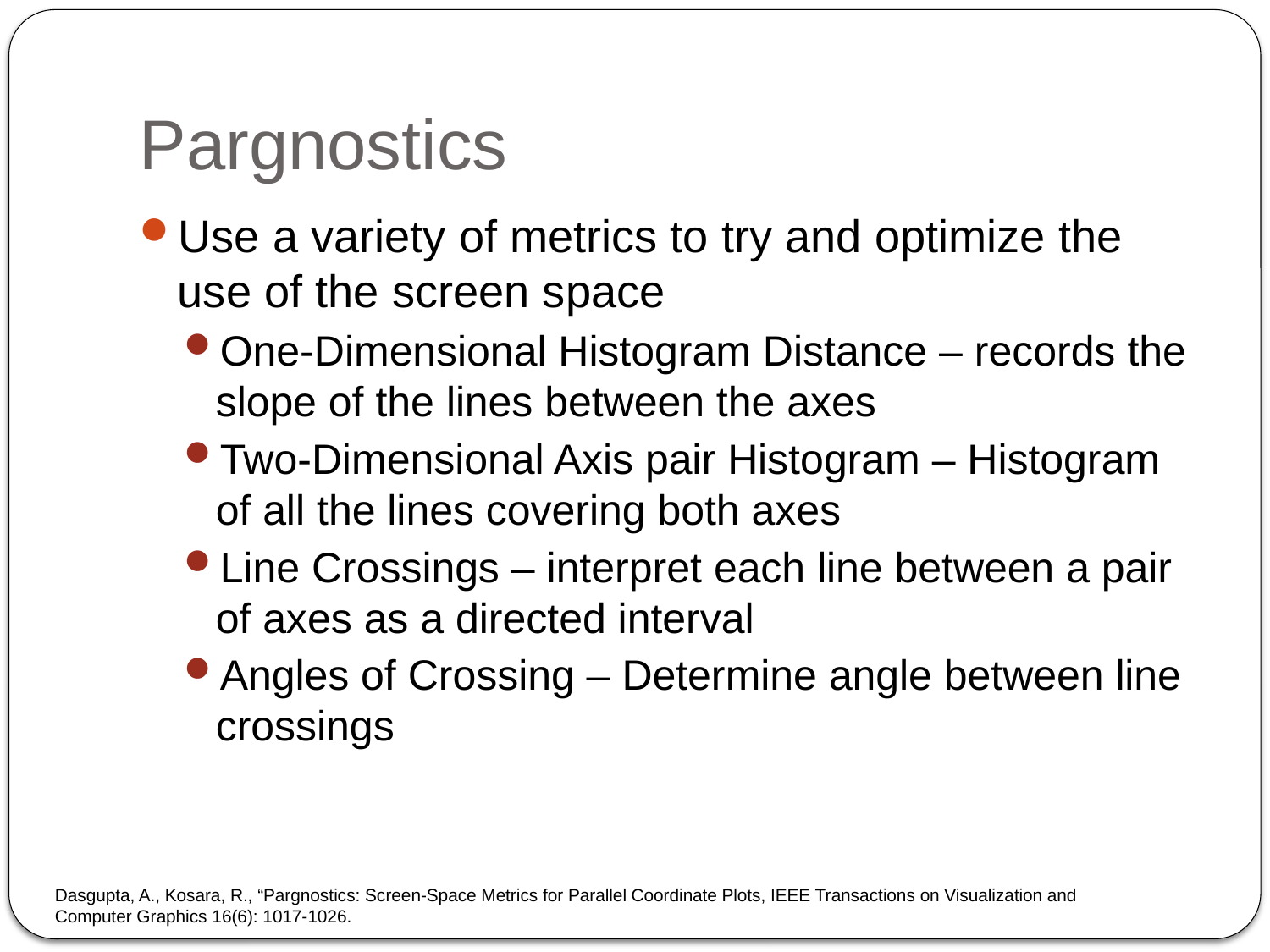

# Pargnostics
Use a variety of metrics to try and optimize the use of the screen space
One-Dimensional Histogram Distance – records the slope of the lines between the axes
Two-Dimensional Axis pair Histogram – Histogram of all the lines covering both axes
Line Crossings – interpret each line between a pair of axes as a directed interval
Angles of Crossing – Determine angle between line crossings
Dasgupta, A., Kosara, R., “Pargnostics: Screen-Space Metrics for Parallel Coordinate Plots, IEEE Transactions on Visualization and Computer Graphics 16(6): 1017-1026.